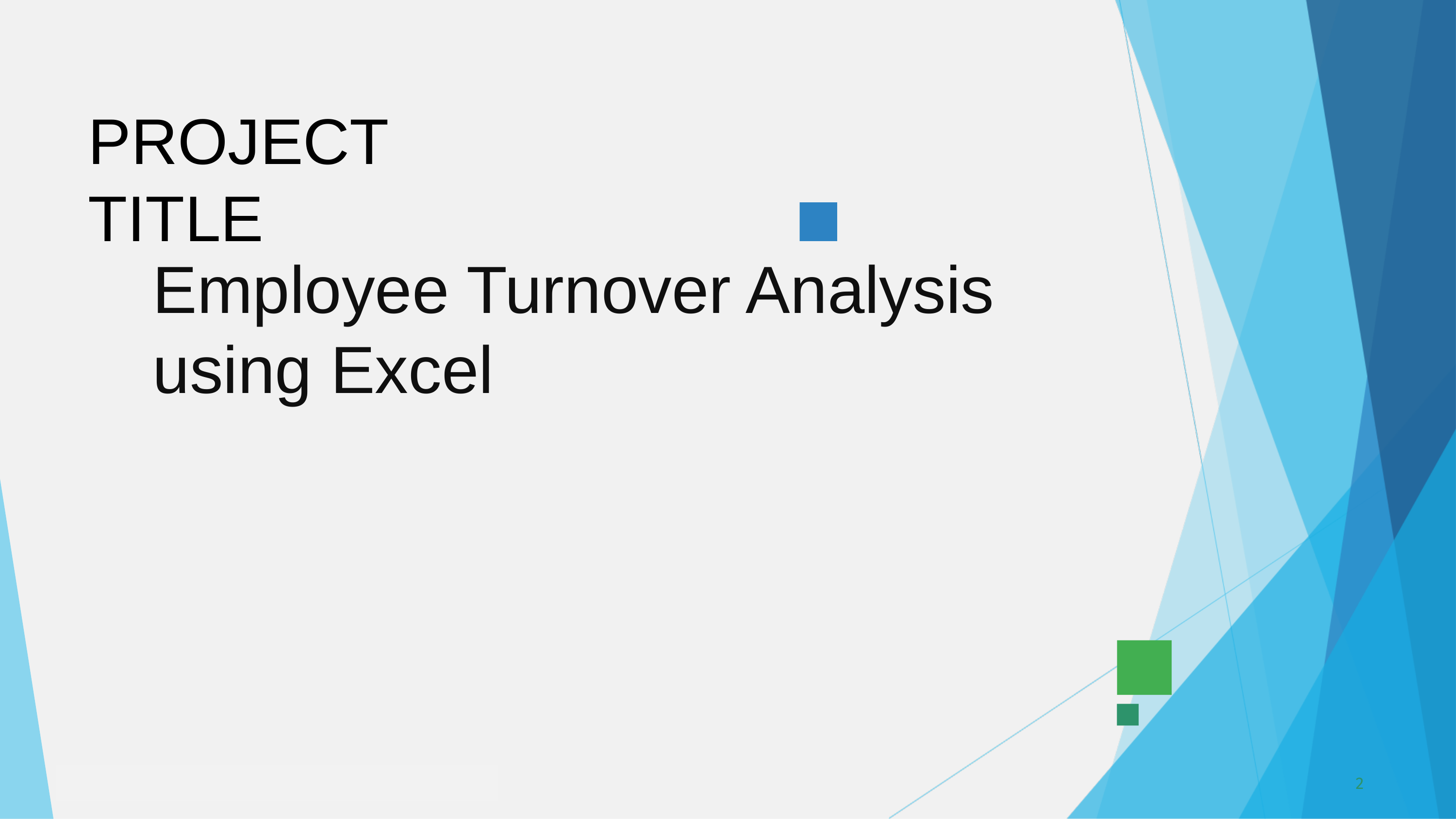

PROJECT TITLE

Employee Turnover Analysis using Excel

2